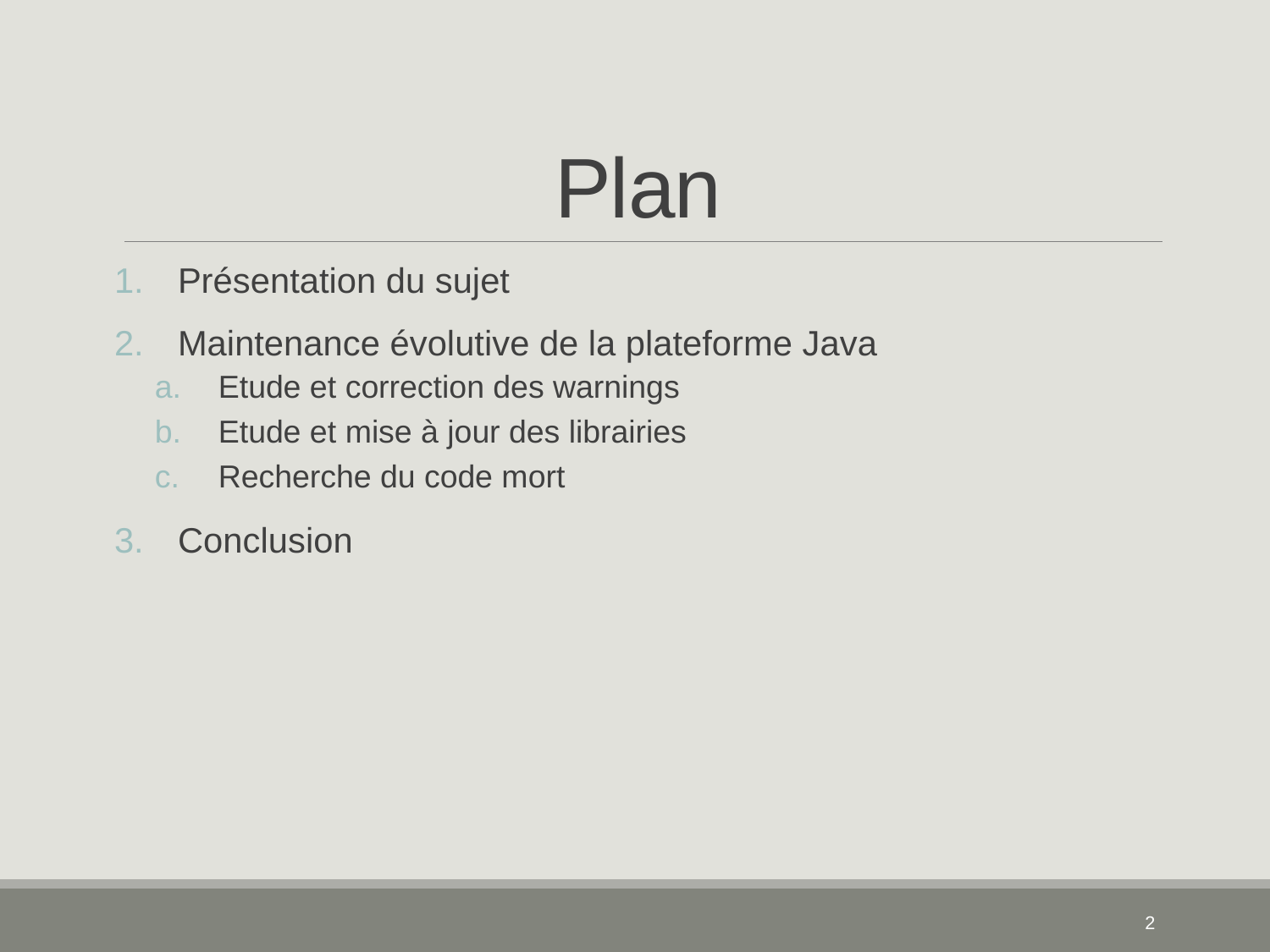

# Plan
Présentation du sujet
Maintenance évolutive de la plateforme Java
Etude et correction des warnings
Etude et mise à jour des librairies
Recherche du code mort
Conclusion
2